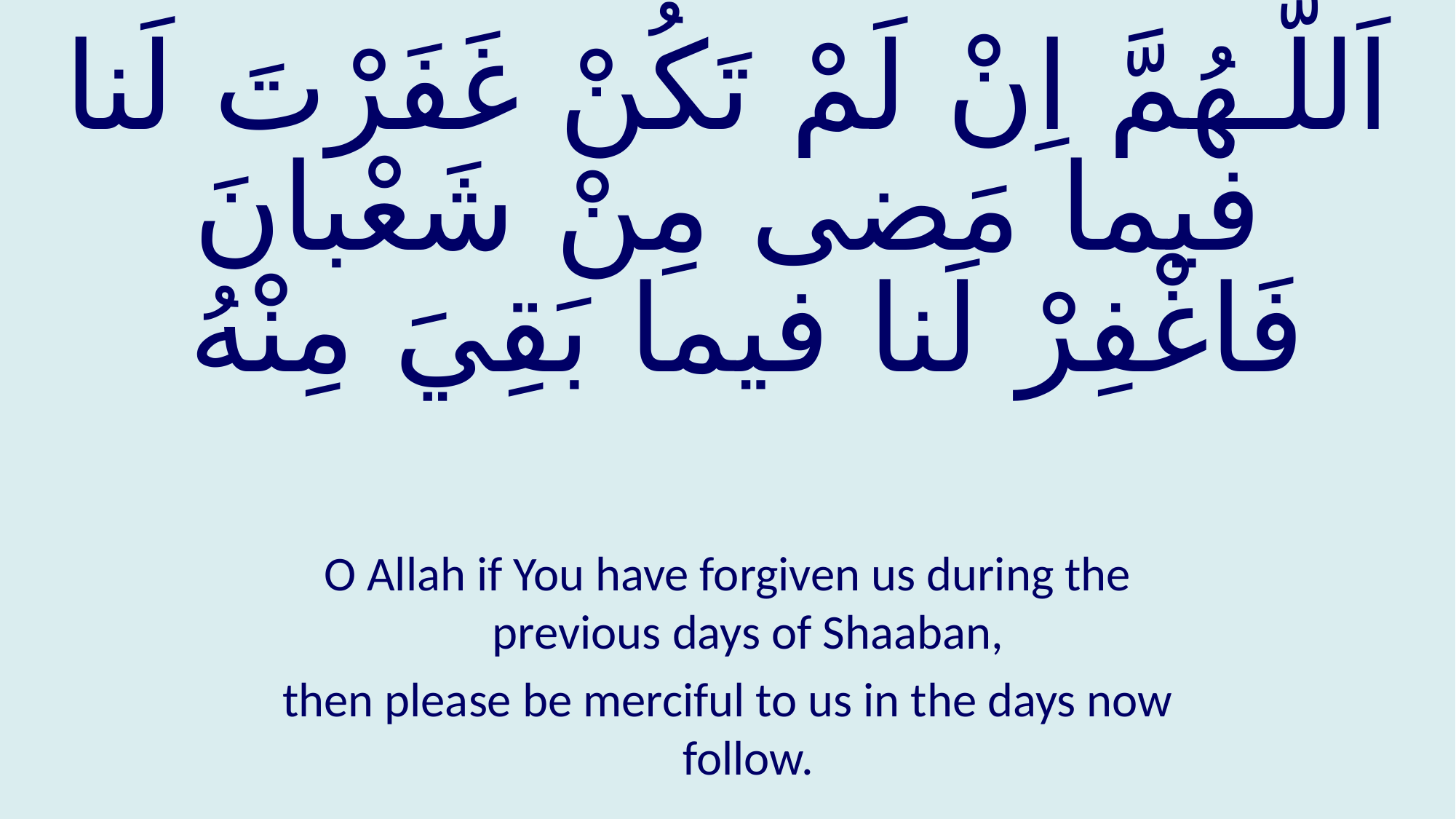

# اَللّـهُمَّ اِنْ لَمْ تَكُنْ غَفَرْتَ لَنا فيما مَضى مِنْ شَعْبانَ فَاغْفِرْ لَنا فيما بَقِيَ مِنْهُ
O Allah if You have forgiven us during the previous days of Shaaban,
then please be merciful to us in the days now follow.